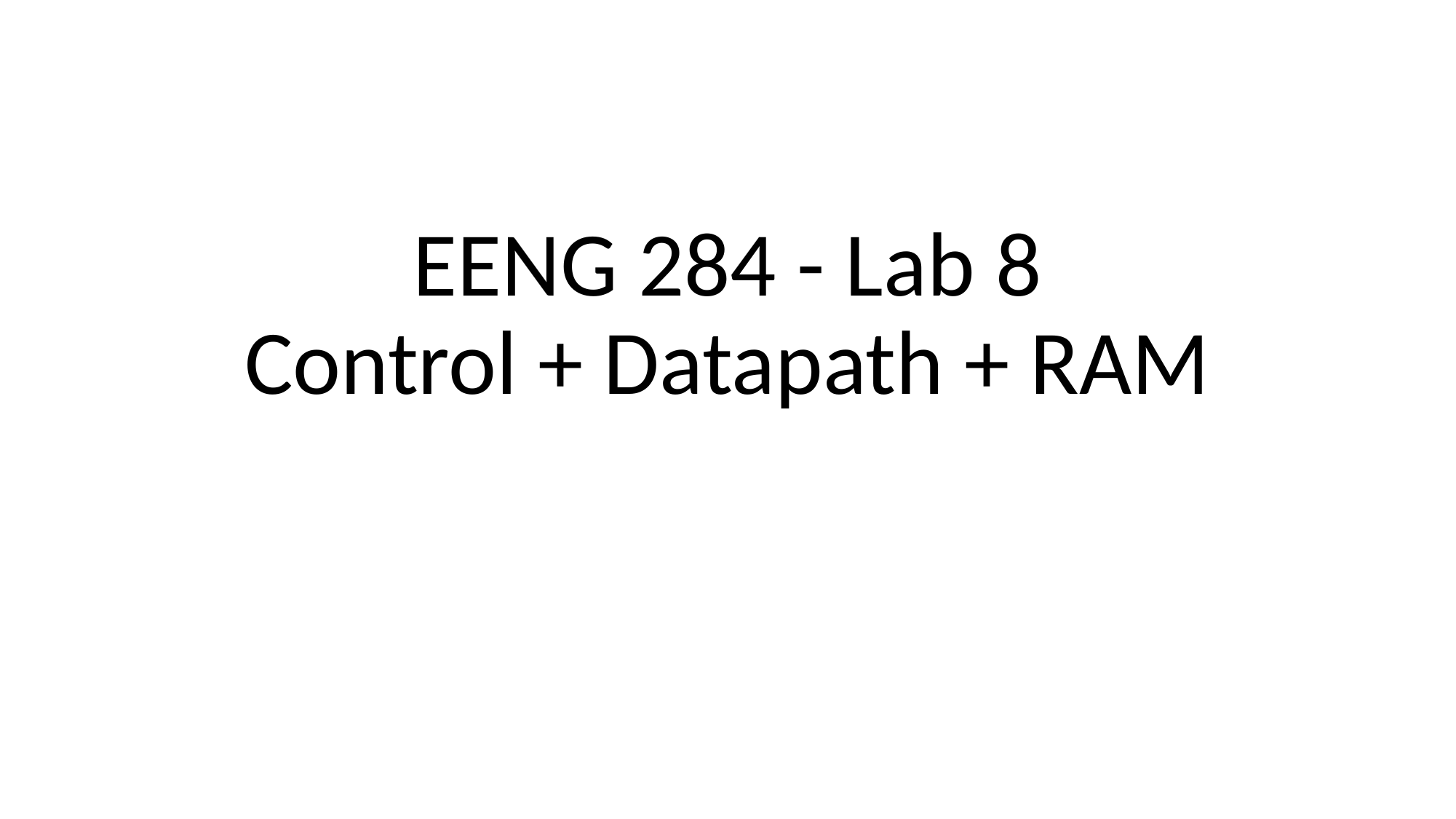

# EENG 284 - Lab 8 Control + Datapath + RAM